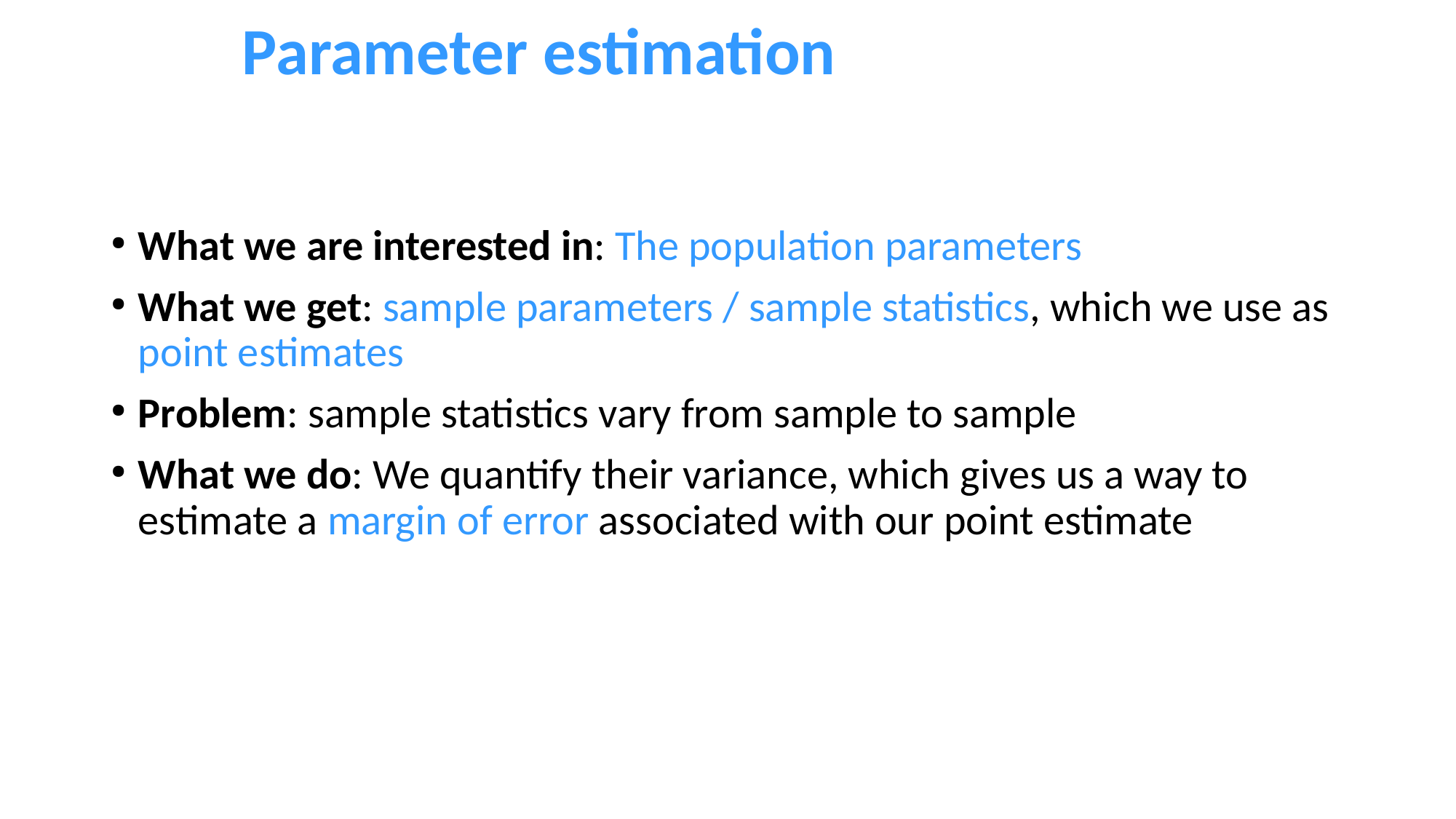

What we are interested in: The population parameters
What we get: sample parameters / sample statistics, which we use as point estimates
Problem: sample statistics vary from sample to sample
What we do: We quantify their variance, which gives us a way to estimate a margin of error associated with our point estimate
Parameter estimation